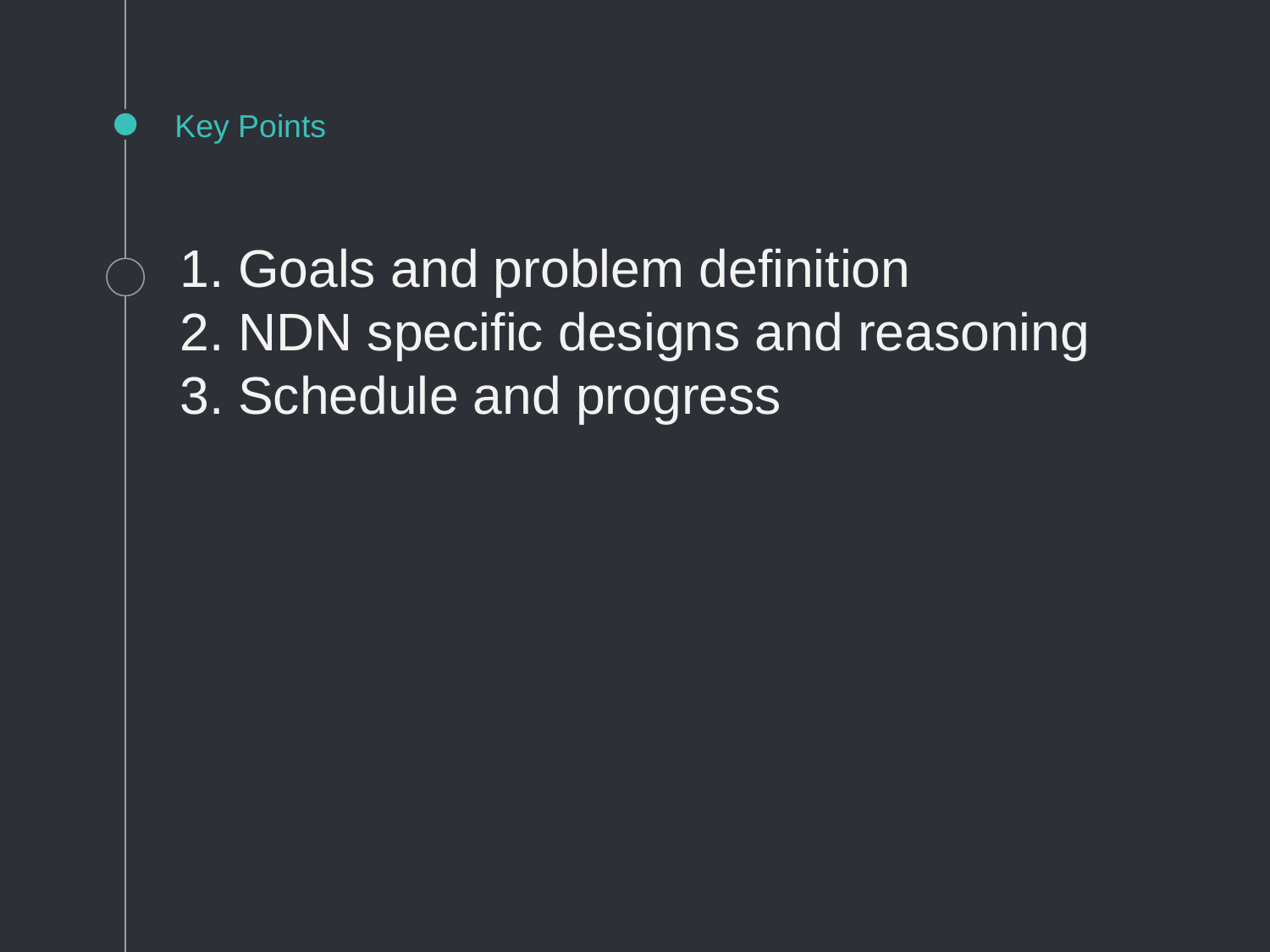

# Key Points
Goals and problem definition
NDN specific designs and reasoning
Schedule and progress